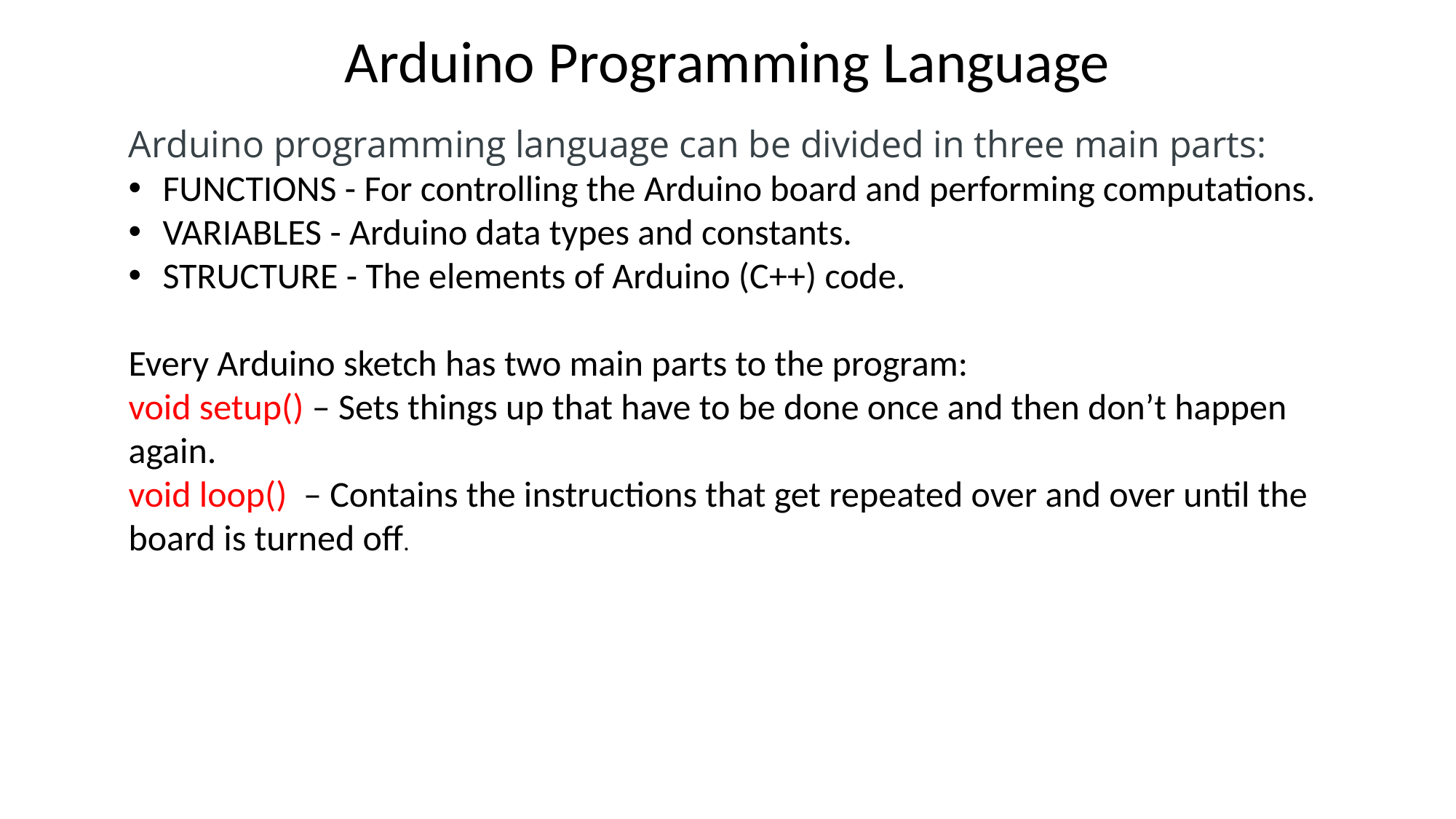

# Arduino Programming Language
Arduino programming language can be divided in three main parts:
FUNCTIONS - For controlling the Arduino board and performing computations.
VARIABLES - Arduino data types and constants.
STRUCTURE - The elements of Arduino (C++) code.

Every Arduino sketch has two main parts to the program:
void setup() – Sets things up that have to be done once and then don’t happen again.
void loop()  – Contains the instructions that get repeated over and over until the board is turned off.